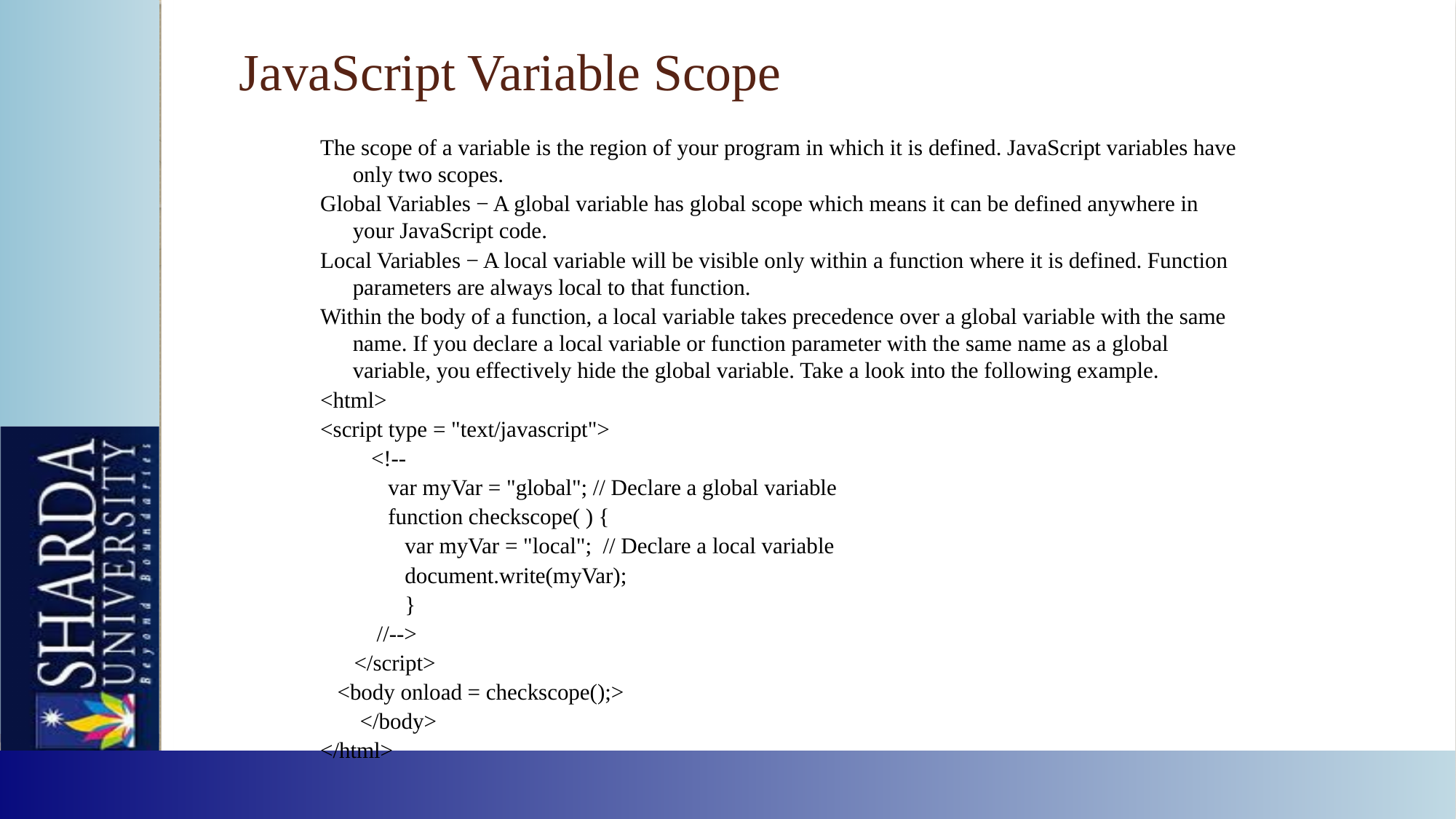

# JavaScript Variable Scope
The scope of a variable is the region of your program in which it is defined. JavaScript variables have only two scopes.
Global Variables − A global variable has global scope which means it can be defined anywhere in your JavaScript code.
Local Variables − A local variable will be visible only within a function where it is defined. Function parameters are always local to that function.
Within the body of a function, a local variable takes precedence over a global variable with the same name. If you declare a local variable or function parameter with the same name as a global variable, you effectively hide the global variable. Take a look into the following example.
<html>
<script type = "text/javascript">
         <!--
            var myVar = "global"; // Declare a global variable
            function checkscope( ) {
               var myVar = "local";  // Declare a local variable
               document.write(myVar);
               }
          //-->
      </script>
   <body onload = checkscope();>
       </body>
</html>